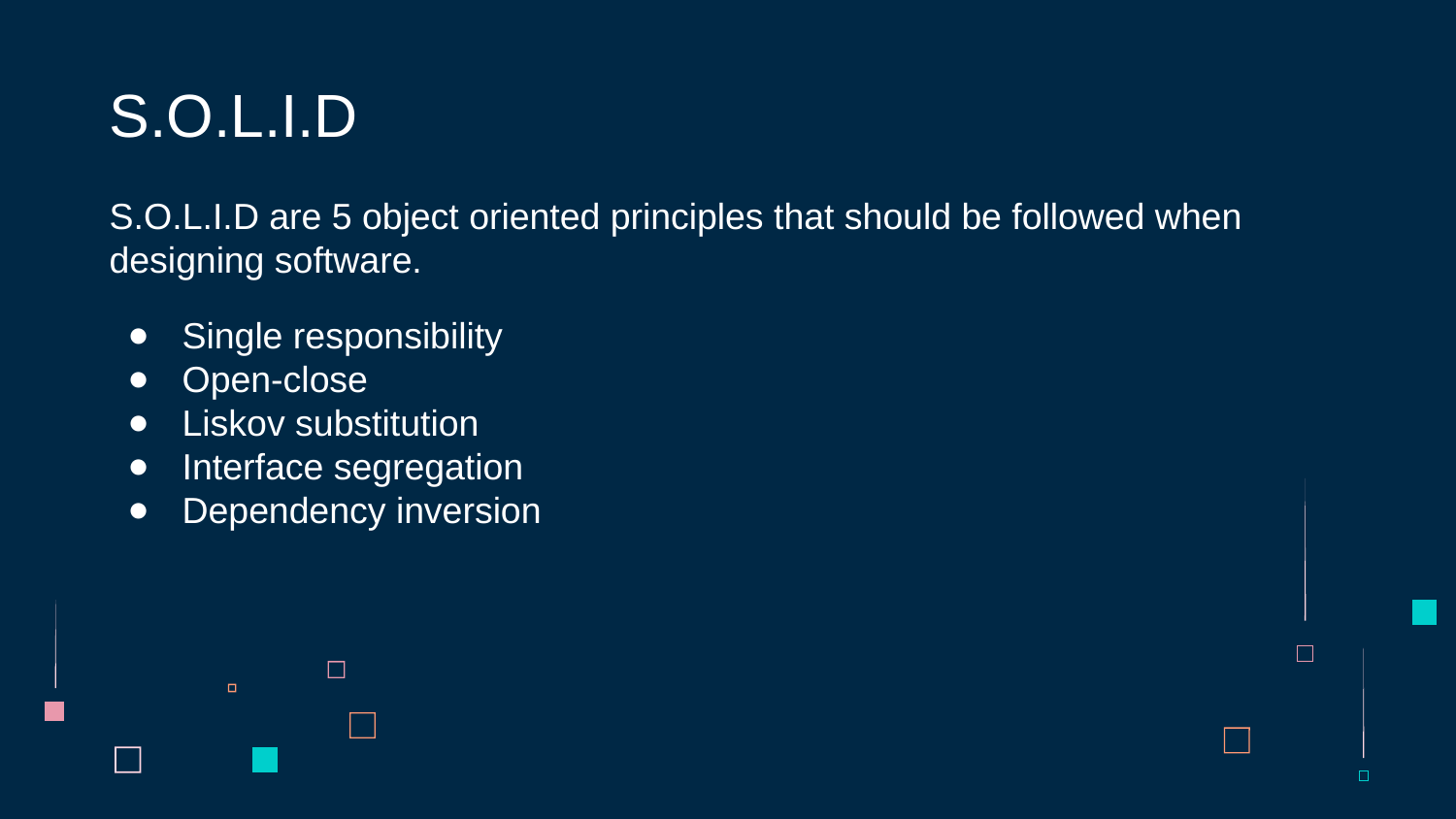

# S.O.L.I.D
S.O.L.I.D are 5 object oriented principles that should be followed when designing software.
Single responsibility
Open-close
Liskov substitution
Interface segregation
Dependency inversion